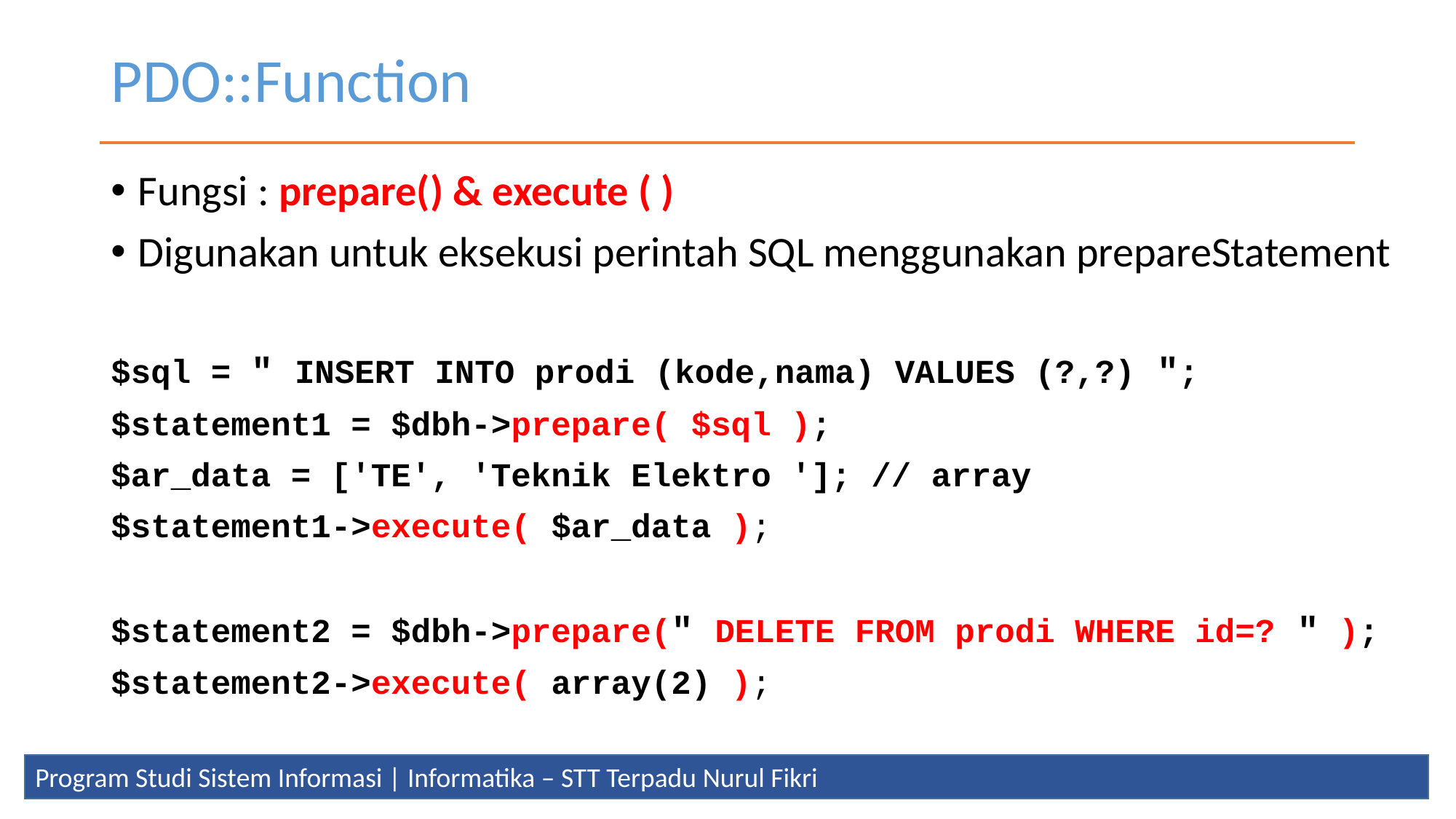

# PDO::Function
Fungsi : prepare() & execute ( )
Digunakan untuk eksekusi perintah SQL menggunakan prepareStatement

$sql = " INSERT INTO prodi (kode,nama) VALUES (?,?) ";
$statement1 = $dbh->prepare( $sql );
$ar_data = ['TE', 'Teknik Elektro ']; // array
$statement1->execute( $ar_data );

$statement2 = $dbh->prepare(" DELETE FROM prodi WHERE id=? " );
$statement2->execute( array(2) );